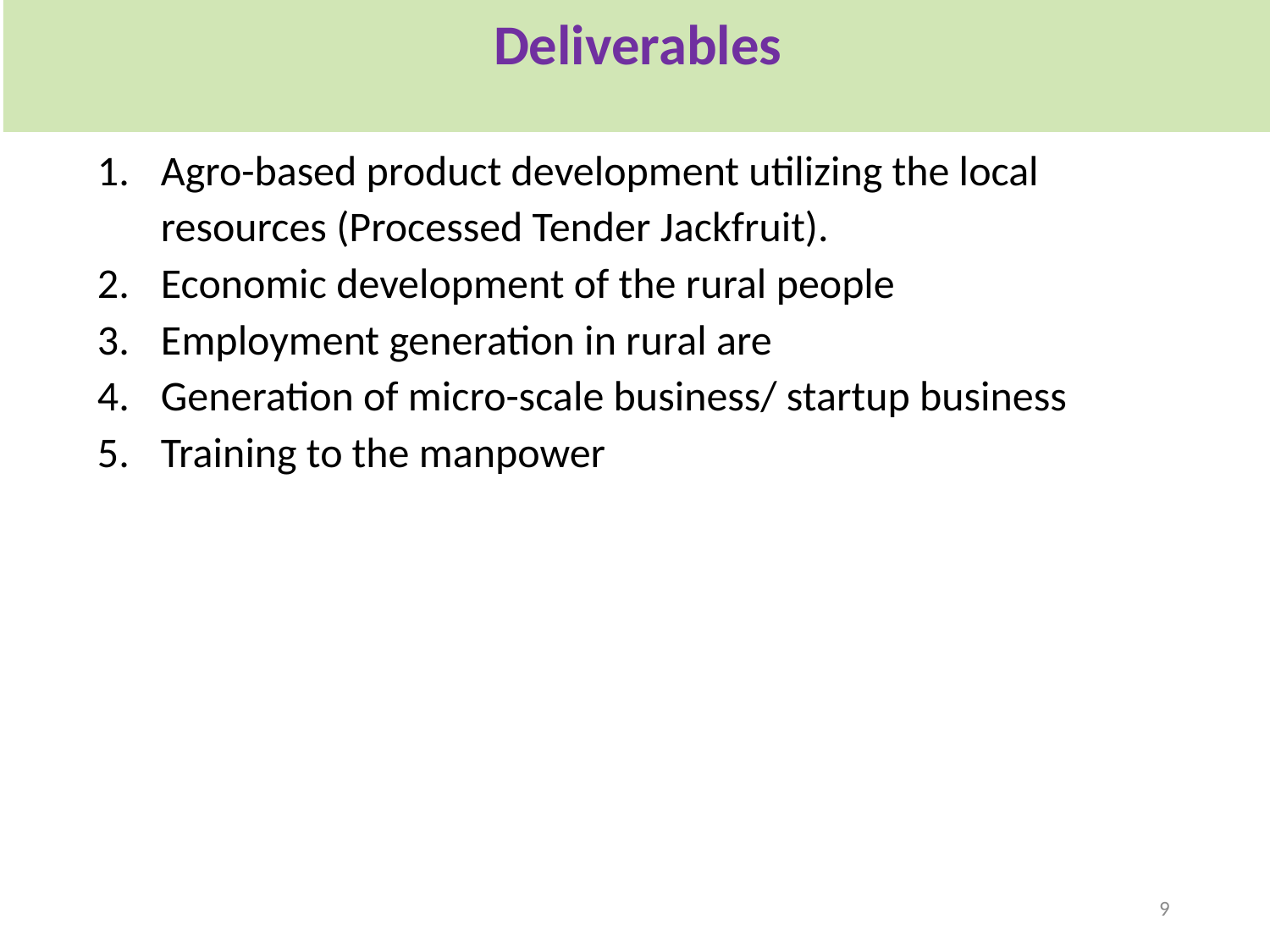

# Deliverables
Agro-based product development utilizing the local resources (Processed Tender Jackfruit).
Economic development of the rural people
Employment generation in rural are
Generation of micro-scale business/ startup business
Training to the manpower

9